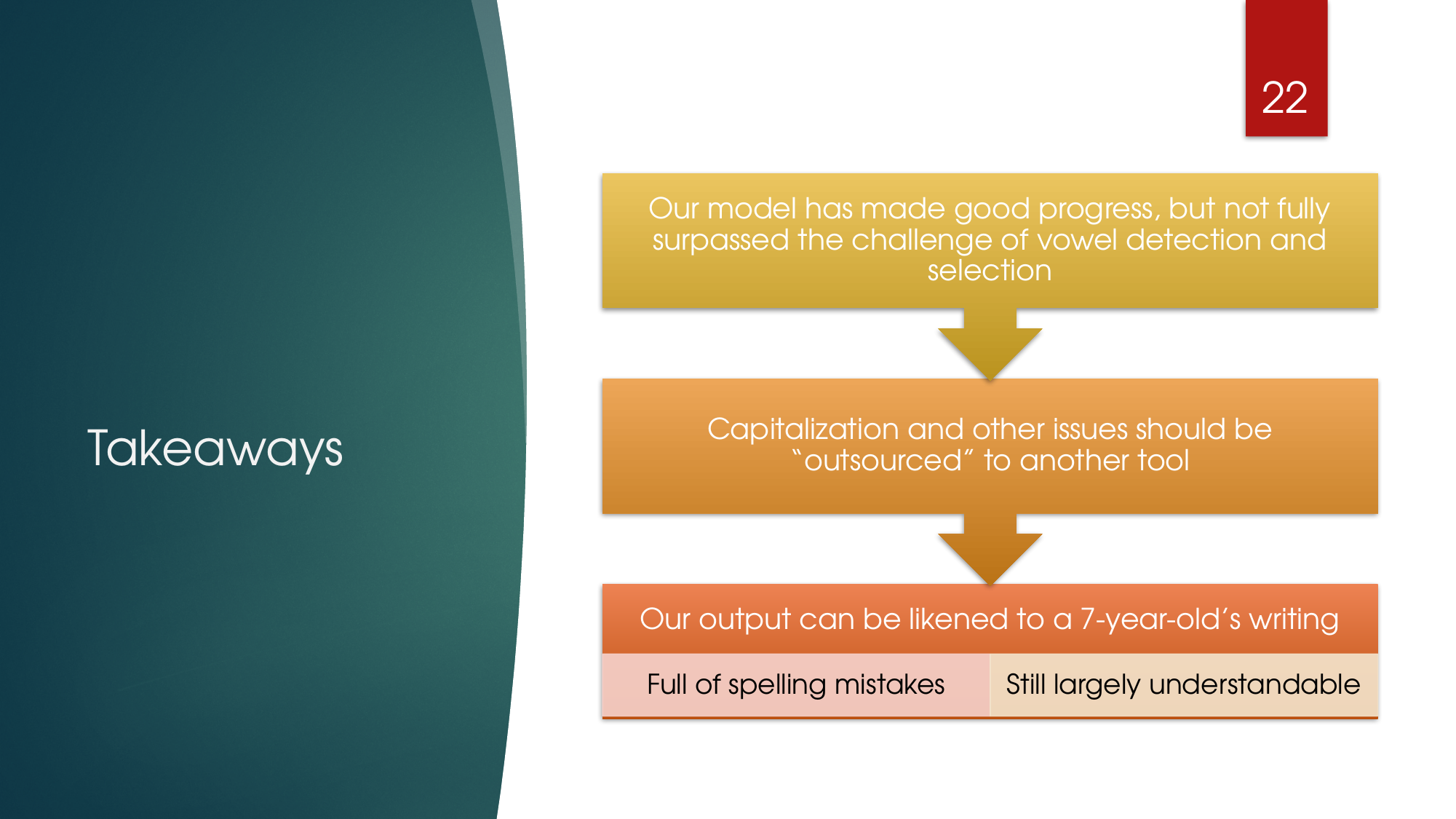

22
# Takeaways
Our output can be likened to a 7-year-old’s writing
Full of spelling mistakes
Still largely understandable
Capitalization and other issues should be “outsourced” to another tool
Our model has made good progress, but not fully surpassed the challenge of vowel detection and selection